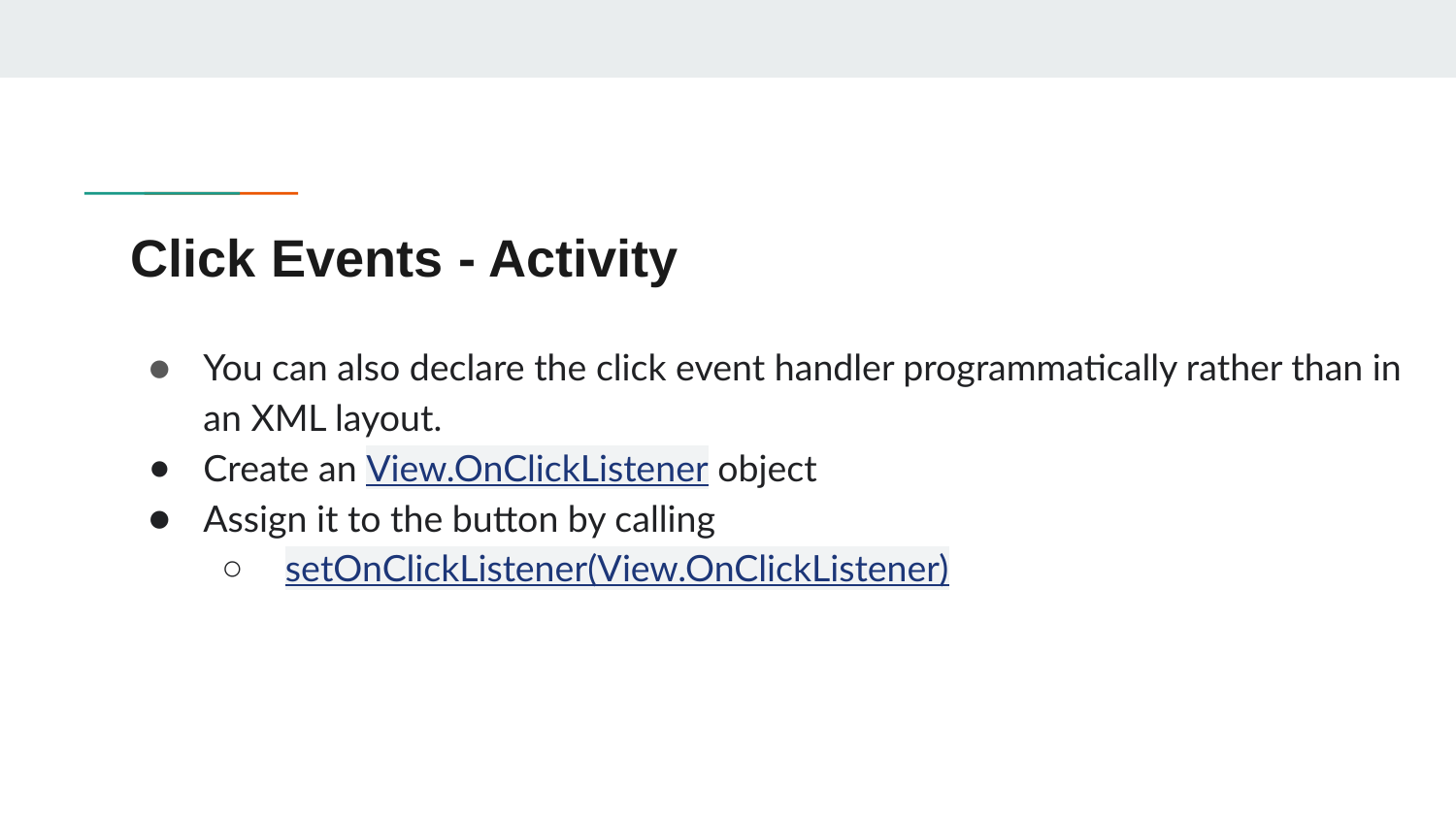

# Click Events - Activity
You can also declare the click event handler programmatically rather than in an XML layout.
Create an View.OnClickListener object
Assign it to the button by calling
 setOnClickListener(View.OnClickListener)